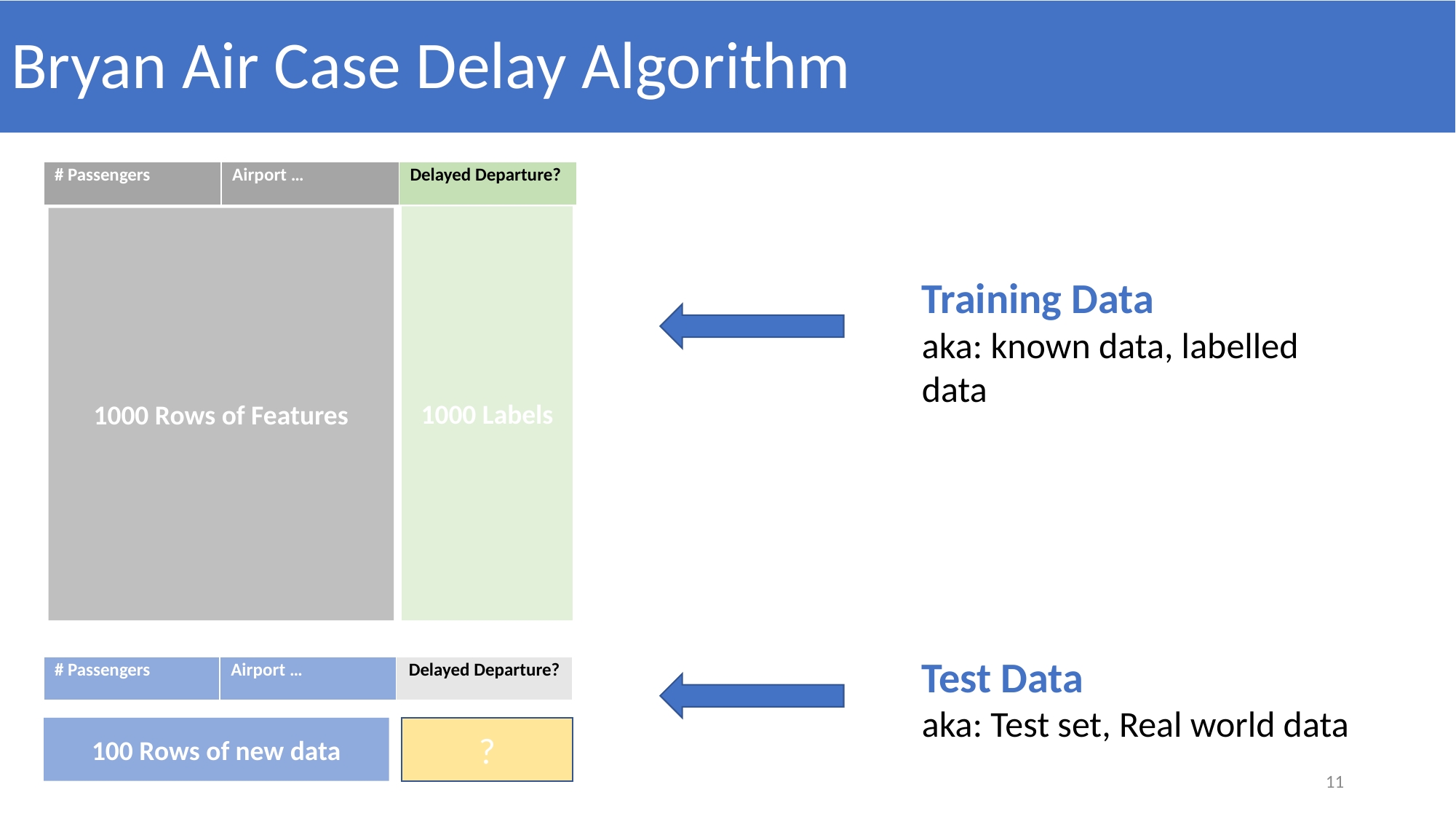

# Bryan Air Case Delay Algorithm
| # Passengers | Airport … | Delayed Departure? |
| --- | --- | --- |
1000 Labels
1000 Rows of Features

Training Data
aka: known data, labelled data

Test Data
aka: Test set, Real world data
| # Passengers | Airport … | Delayed Departure? |
| --- | --- | --- |

100 Rows of new data
?
11